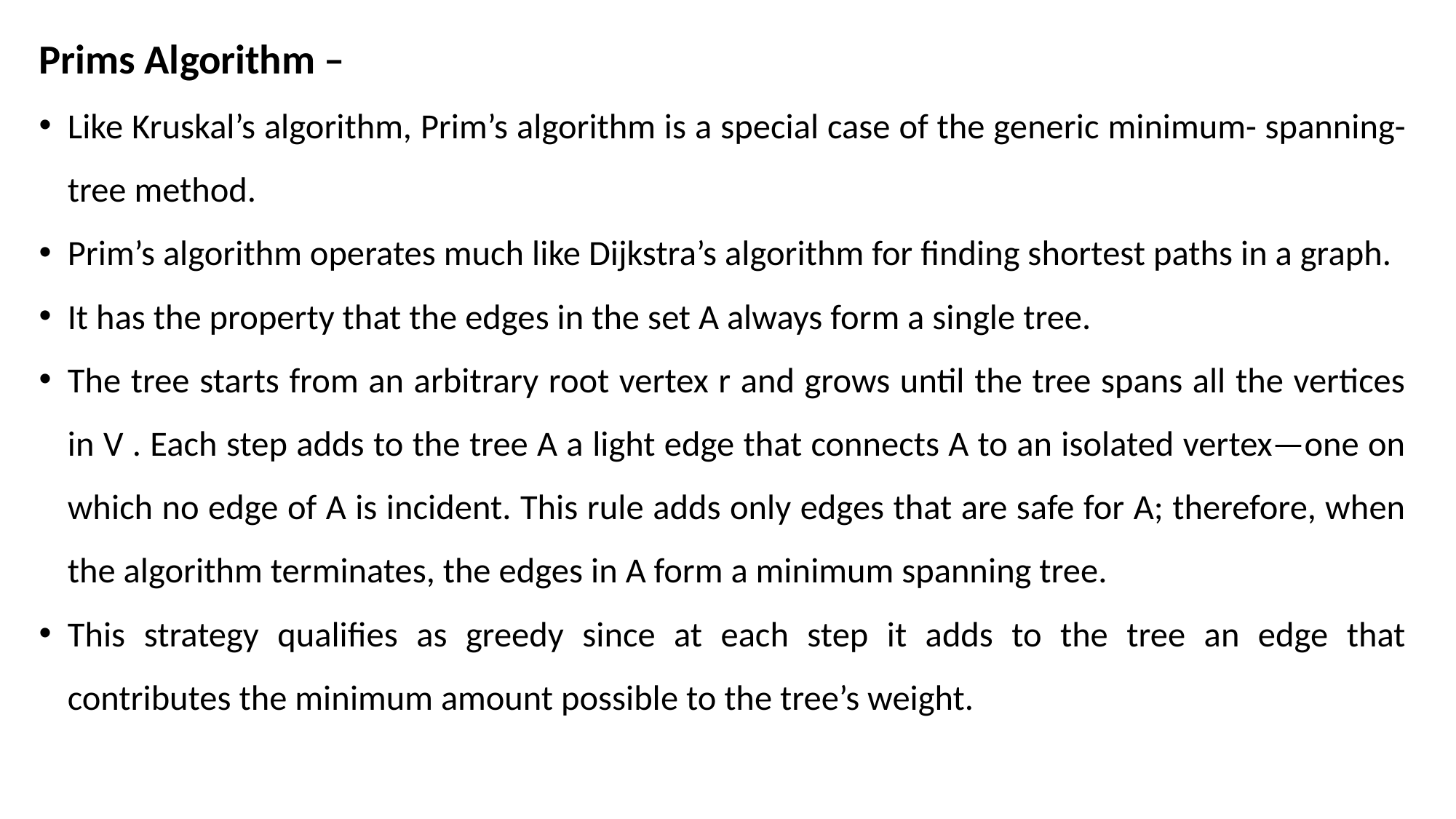

Prims Algorithm –
Like Kruskal’s algorithm, Prim’s algorithm is a special case of the generic minimum- spanning-tree method.
Prim’s algorithm operates much like Dijkstra’s algorithm for finding shortest paths in a graph.
It has the property that the edges in the set A always form a single tree.
The tree starts from an arbitrary root vertex r and grows until the tree spans all the vertices in V . Each step adds to the tree A a light edge that connects A to an isolated vertex—one on which no edge of A is incident. This rule adds only edges that are safe for A; therefore, when the algorithm terminates, the edges in A form a minimum spanning tree.
This strategy qualifies as greedy since at each step it adds to the tree an edge that contributes the minimum amount possible to the tree’s weight.